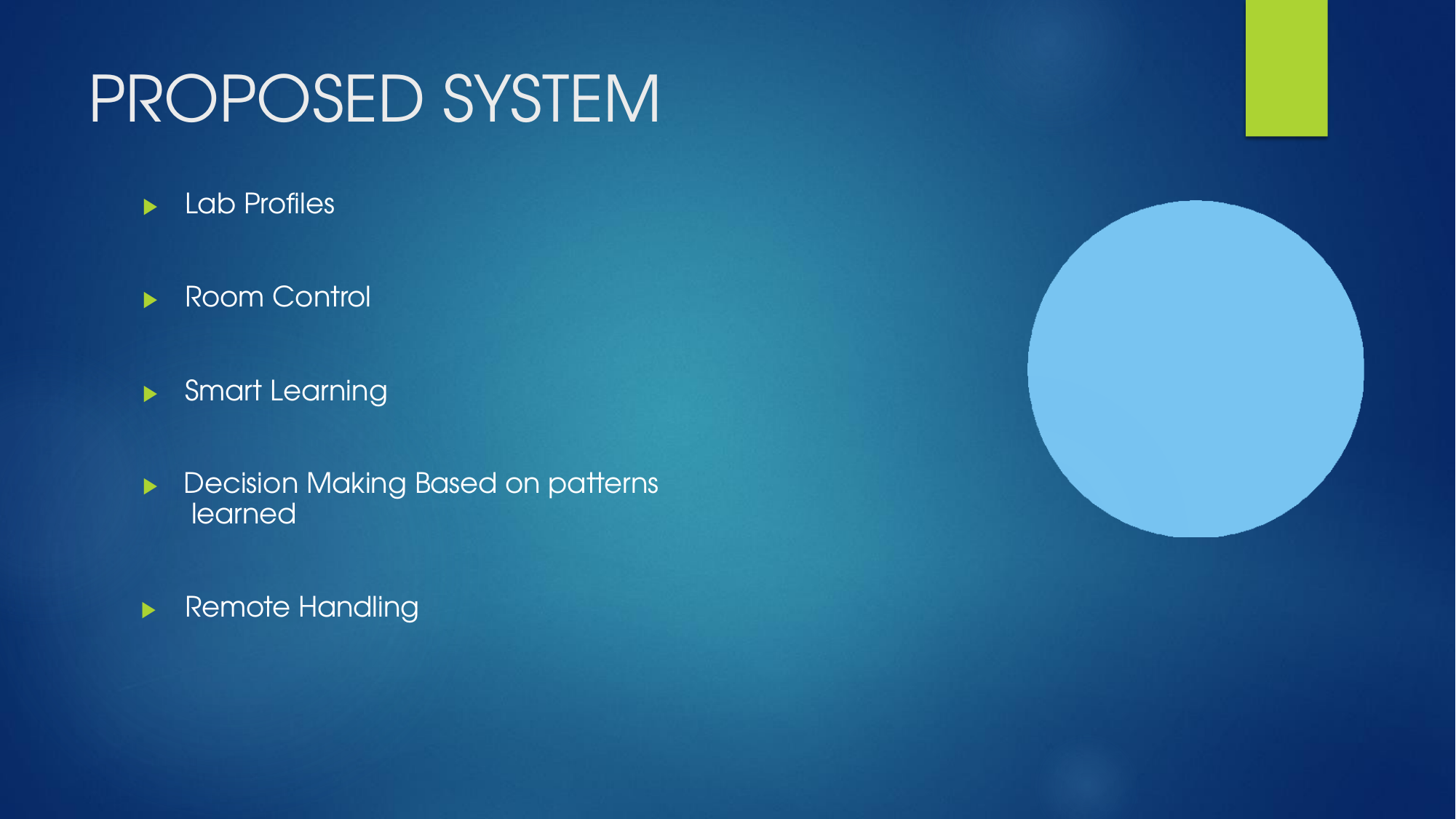

# PROPOSED SYSTEM
▶	Lab Profiles

▶	Room Control

▶	Smart Learning

▶	Decision Making Based on patterns  learned

▶	Remote Handling